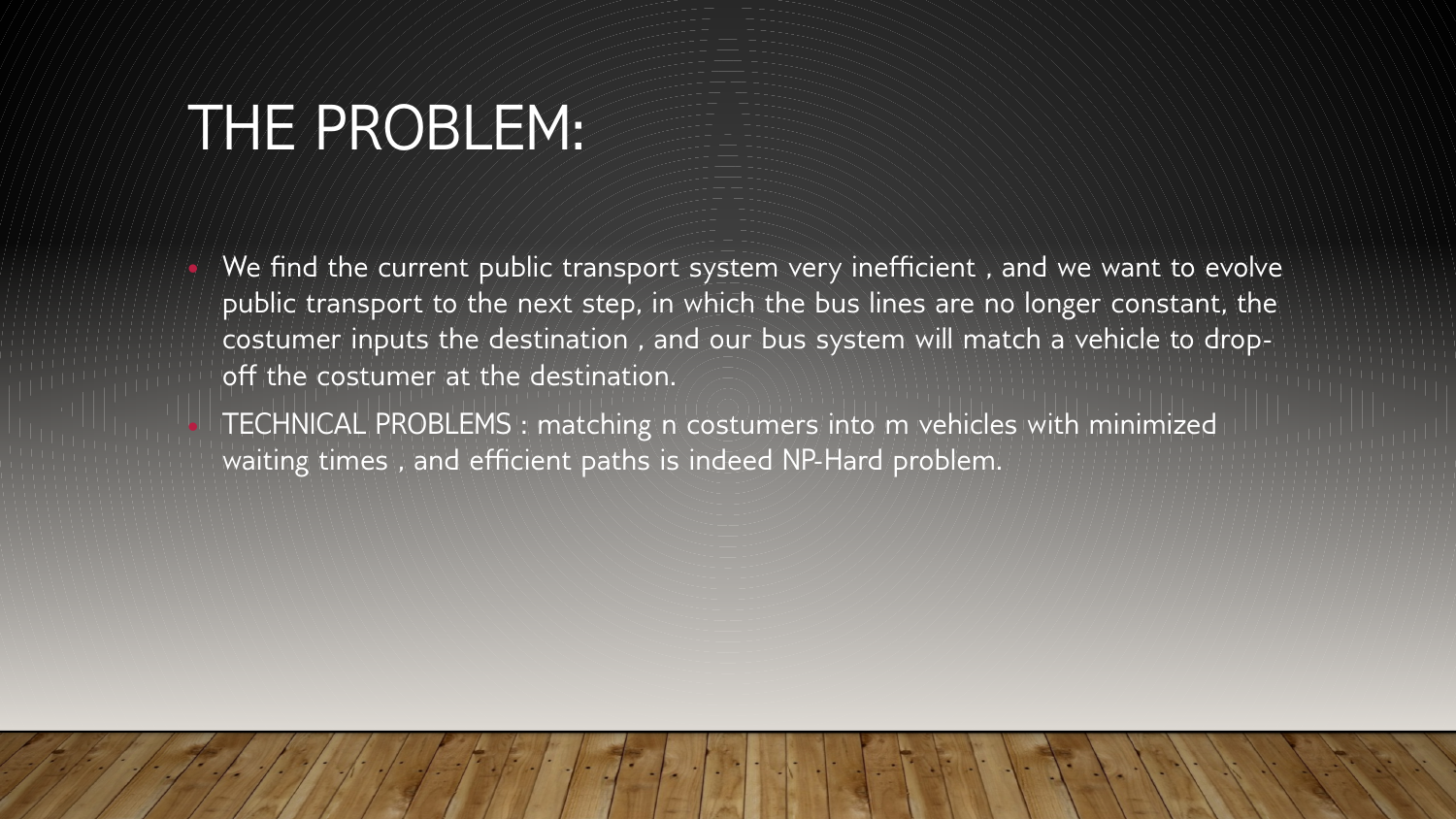

The problem:
We find the current public transport system very inefficient , and we want to evolve public transport to the next step, in which the bus lines are no longer constant, the costumer inputs the destination , and our bus system will match a vehicle to drop-off the costumer at the destination.
TECHNICAL PROBLEMS : matching n costumers into m vehicles with minimized waiting times , and efficient paths is indeed NP-Hard problem.